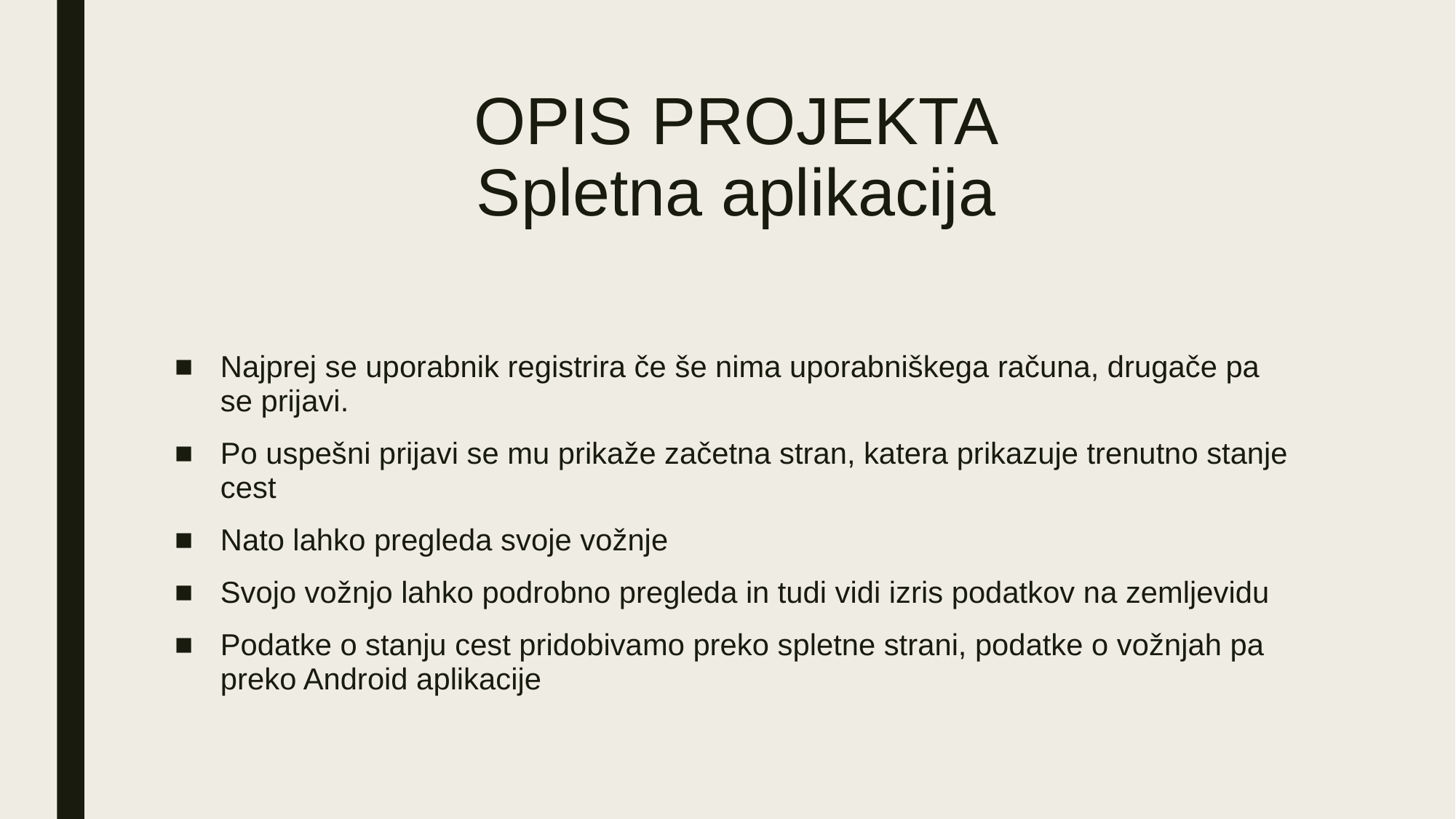

# OPIS PROJEKTA Spletna aplikacija
Najprej se uporabnik registrira če še nima uporabniškega računa, drugače pa se prijavi.
Po uspešni prijavi se mu prikaže začetna stran, katera prikazuje trenutno stanje cest
Nato lahko pregleda svoje vožnje
Svojo vožnjo lahko podrobno pregleda in tudi vidi izris podatkov na zemljevidu
Podatke o stanju cest pridobivamo preko spletne strani, podatke o vožnjah pa preko Android aplikacije